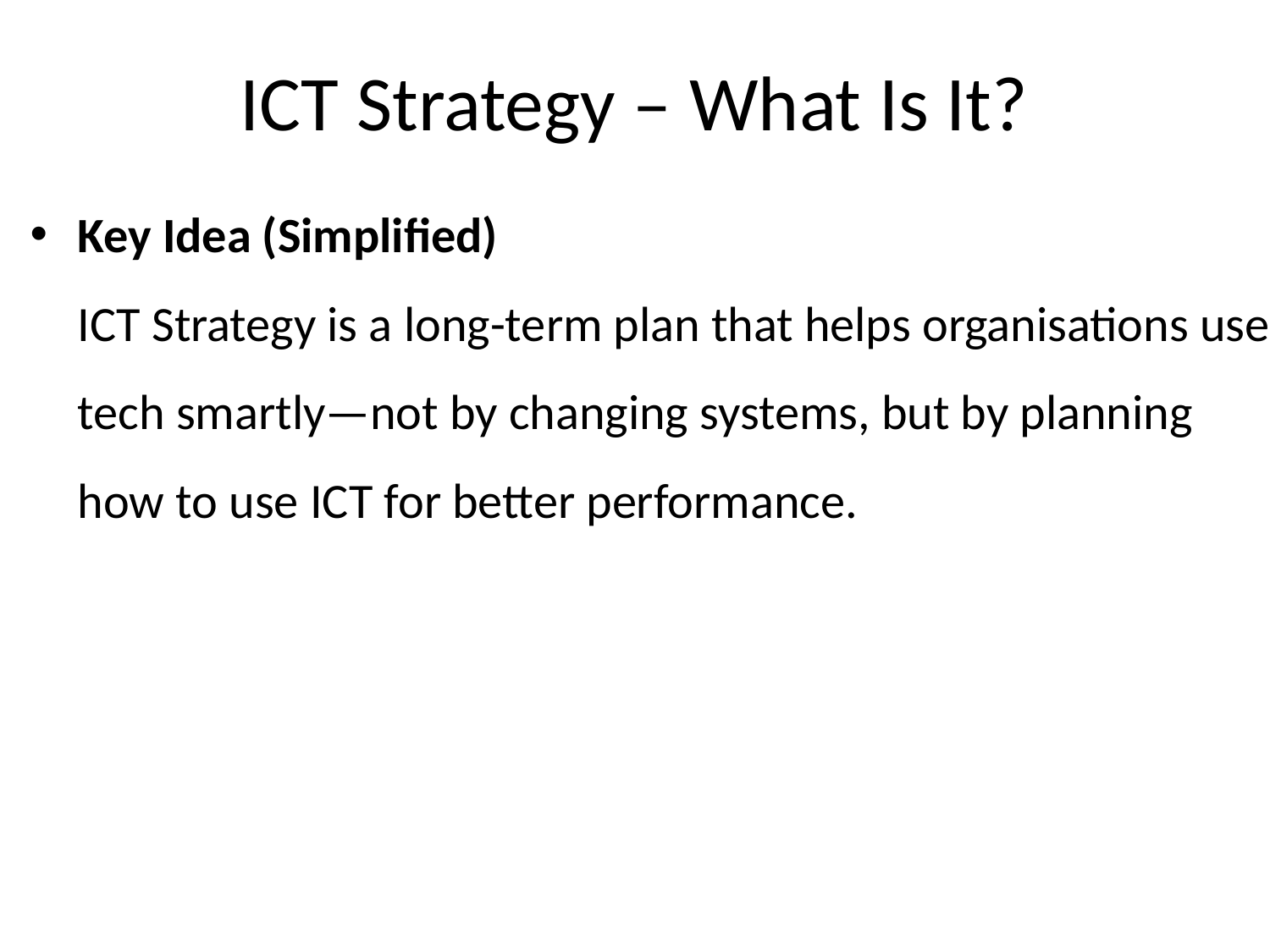

ICT Strategy – What Is It?
Key Idea (Simplified)
ICT Strategy is a long-term plan that helps organisations use tech smartly—not by changing systems, but by planning how to use ICT for better performance.